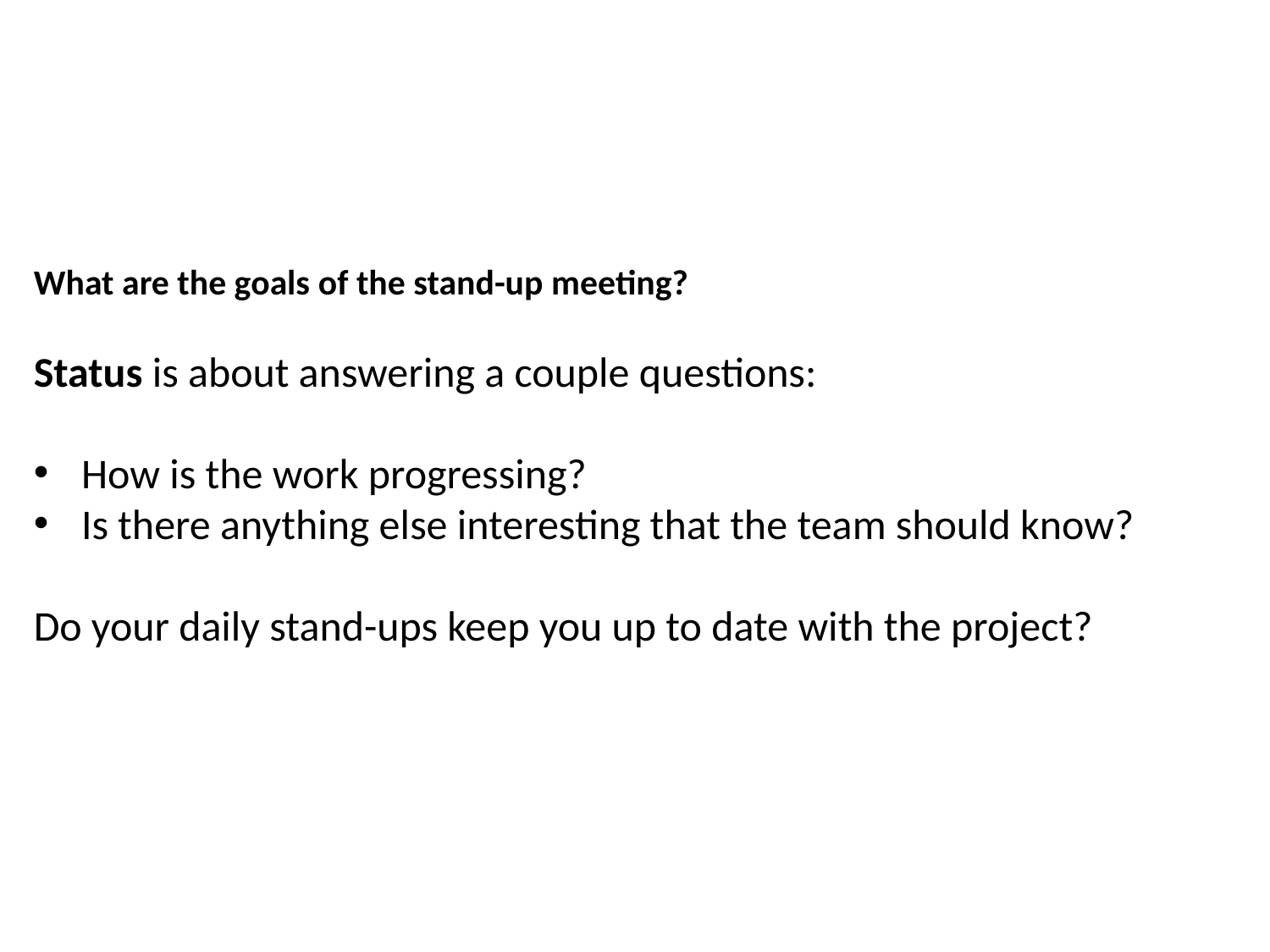

What are the goals of the stand-up meeting?

Status is about answering a couple questions:

How is the work progressing?
Is there anything else interesting that the team should know?

Do your daily stand-ups keep you up to date with the project?